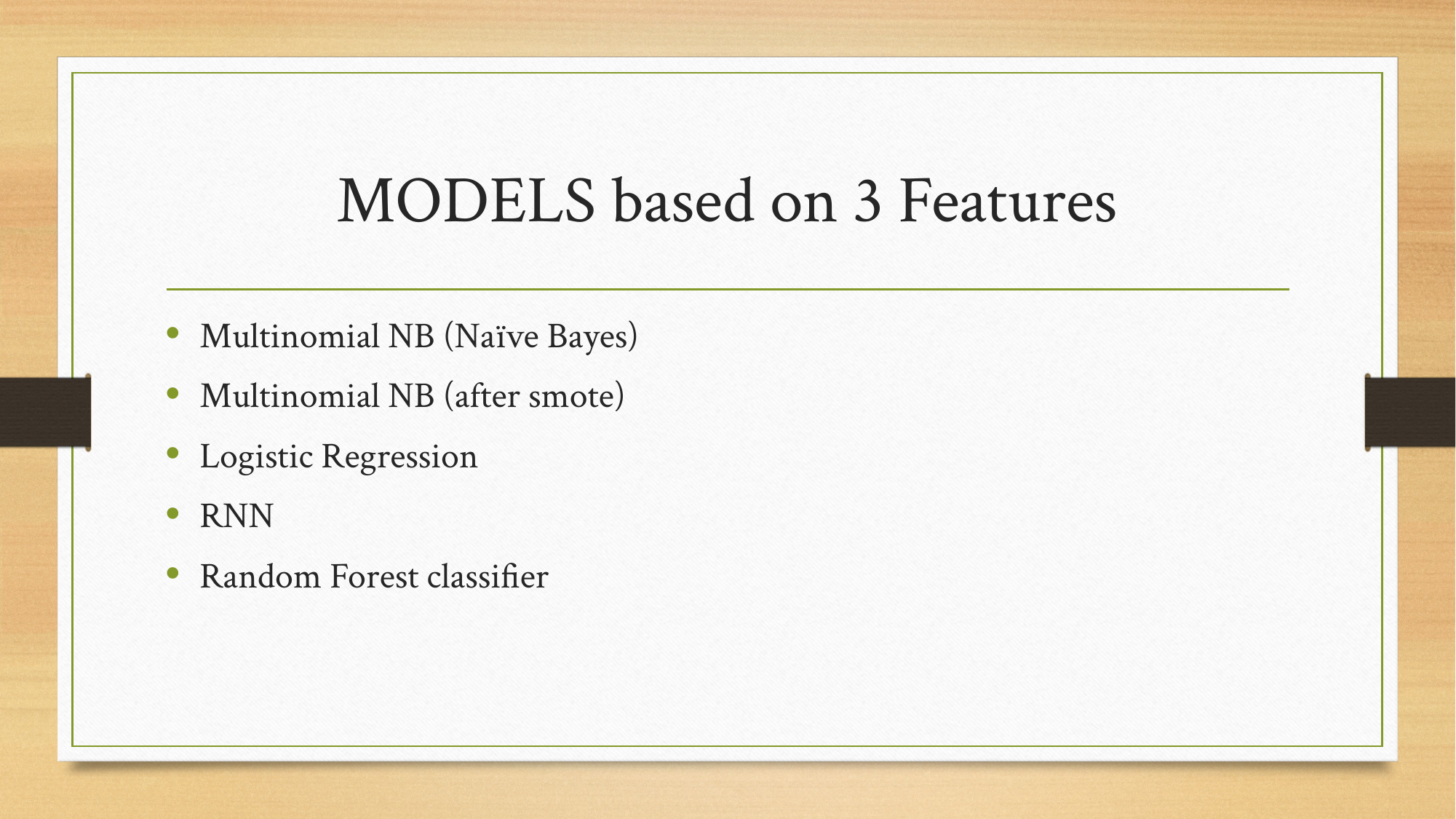

# MODELS based on 3 Features
Multinomial NB (Naïve Bayes)
Multinomial NB (after smote)
Logistic Regression
RNN
Random Forest classifier